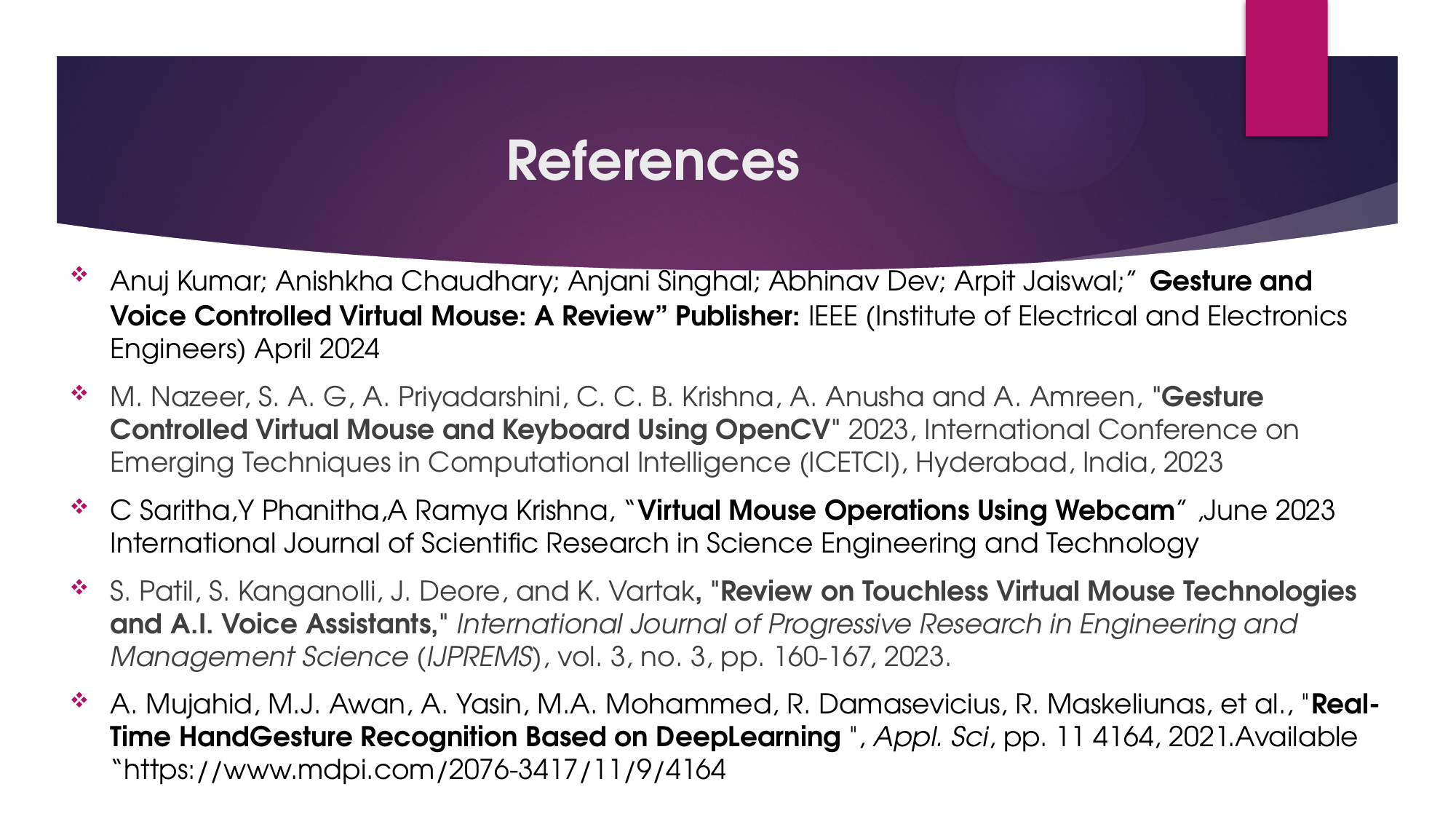

# References
Anuj Kumar; Anishkha Chaudhary; Anjani Singhal; Abhinav Dev; Arpit Jaiswal;” Gesture and Voice Controlled Virtual Mouse: A Review” Publisher: IEEE (Institute of Electrical and Electronics Engineers) April 2024
M. Nazeer, S. A. G, A. Priyadarshini, C. C. B. Krishna, A. Anusha and A. Amreen, "Gesture Controlled Virtual Mouse and Keyboard Using OpenCV" 2023, International Conference on Emerging Techniques in Computational Intelligence (ICETCI), Hyderabad, India, 2023
C Saritha,Y Phanitha,A Ramya Krishna, “Virtual Mouse Operations Using Webcam” ,June 2023 International Journal of Scientific Research in Science Engineering and Technology
S. Patil, S. Kanganolli, J. Deore, and K. Vartak, "Review on Touchless Virtual Mouse Technologies and A.I. Voice Assistants," International Journal of Progressive Research in Engineering and Management Science (IJPREMS), vol. 3, no. 3, pp. 160-167, 2023.
A. Mujahid, M.J. Awan, A. Yasin, M.A. Mohammed, R. Damasevicius, R. Maskeliunas, et al., "Real-Time HandGesture Recognition Based on DeepLearning ", Appl. Sci, pp. 11 4164, 2021.Available “https://www.mdpi.com/2076-3417/11/9/4164